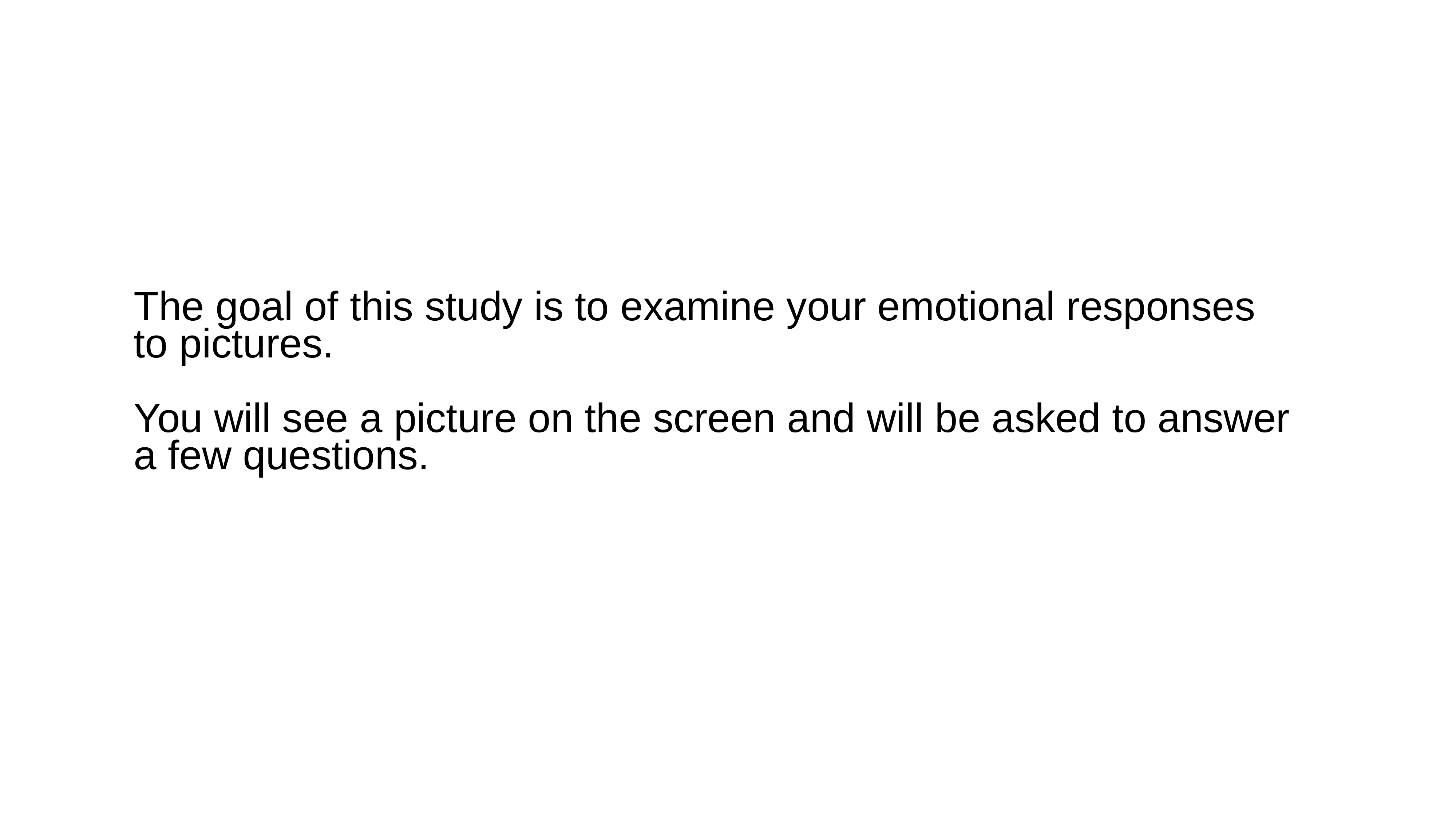

# The goal of this study is to examine your emotional responses to pictures.  You will see a picture on the screen and will be asked to answer a few questions.